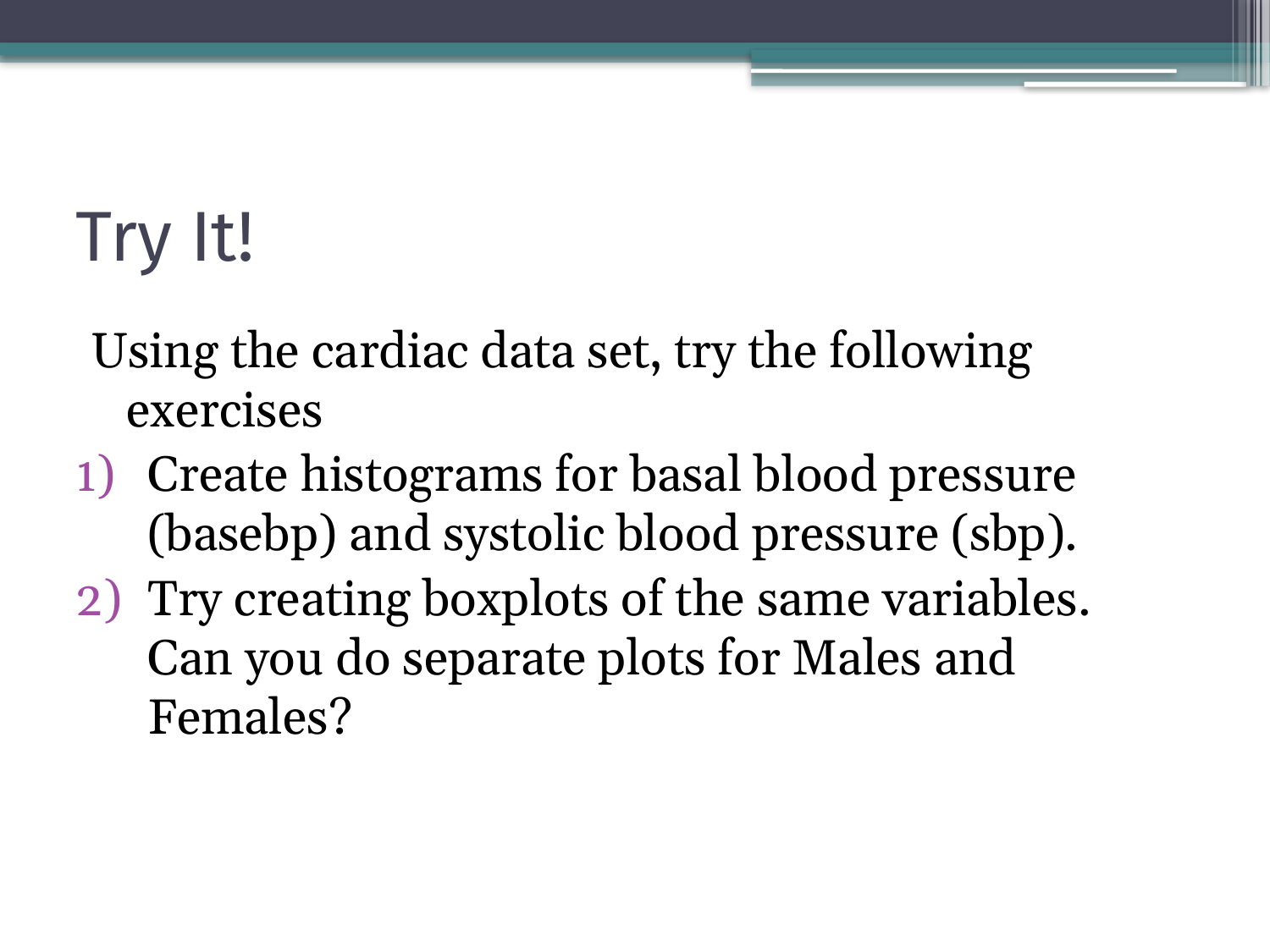

# Try It!
Using the cardiac data set, try the following exercises
Create histograms for basal blood pressure (basebp) and systolic blood pressure (sbp).
Try creating boxplots of the same variables.  Can you do separate plots for Males and Females?